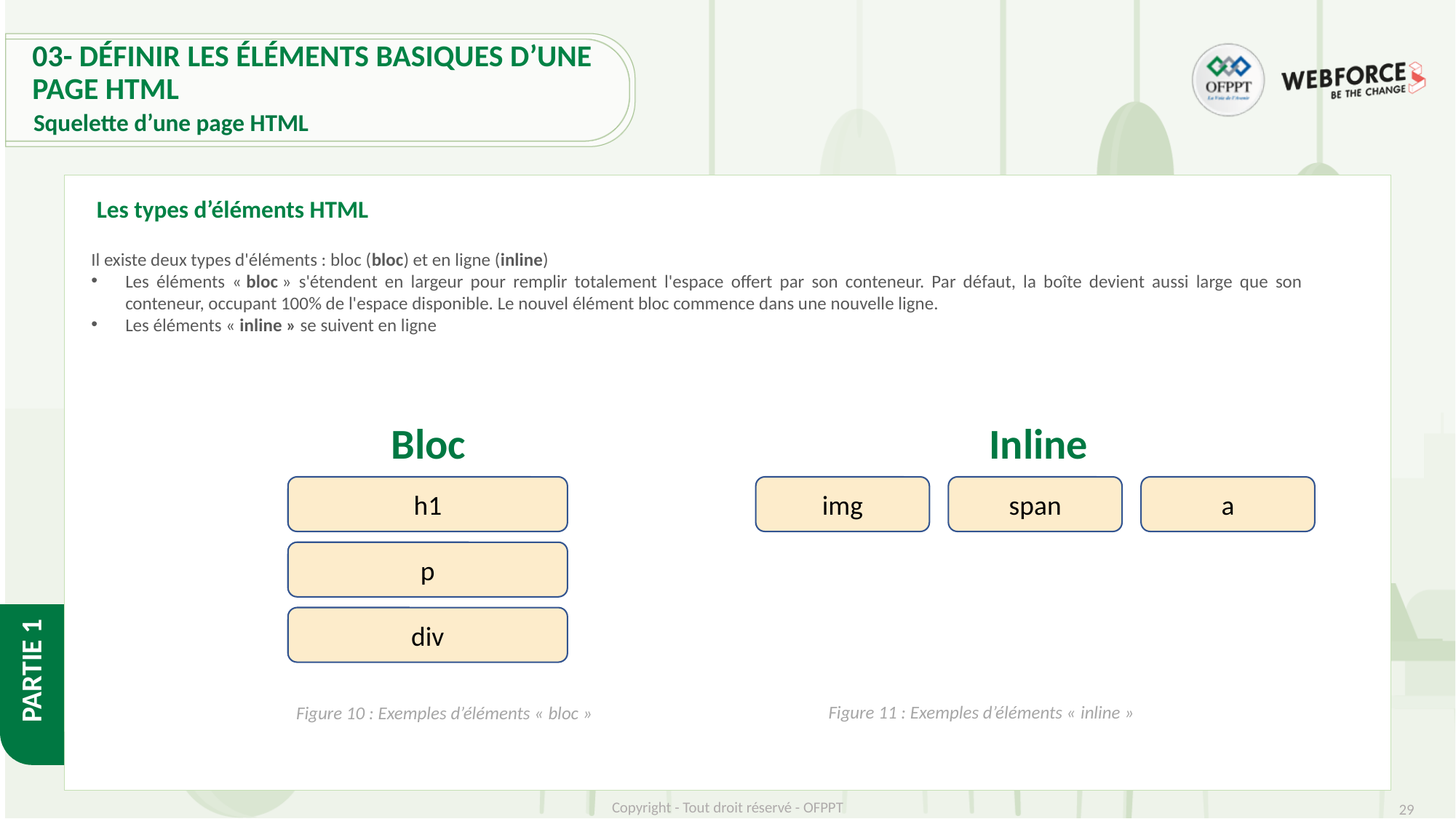

# 03- Définir les éléments basiques d’une page HTML
Squelette d’une page HTML
Les types d’éléments HTML

Il existe deux types d'éléments : bloc (bloc) et en ligne (inline)
Les éléments « bloc » s'étendent en largeur pour remplir totalement l'espace offert par son conteneur. Par défaut, la boîte devient aussi large que son conteneur, occupant 100% de l'espace disponible. Le nouvel élément bloc commence dans une nouvelle ligne.
Les éléments « inline » se suivent en ligne
Bloc
Inline
h1
img
span
a
p
div
Figure 11 : Exemples d’éléments « inline »
Figure 10 : Exemples d’éléments « bloc »